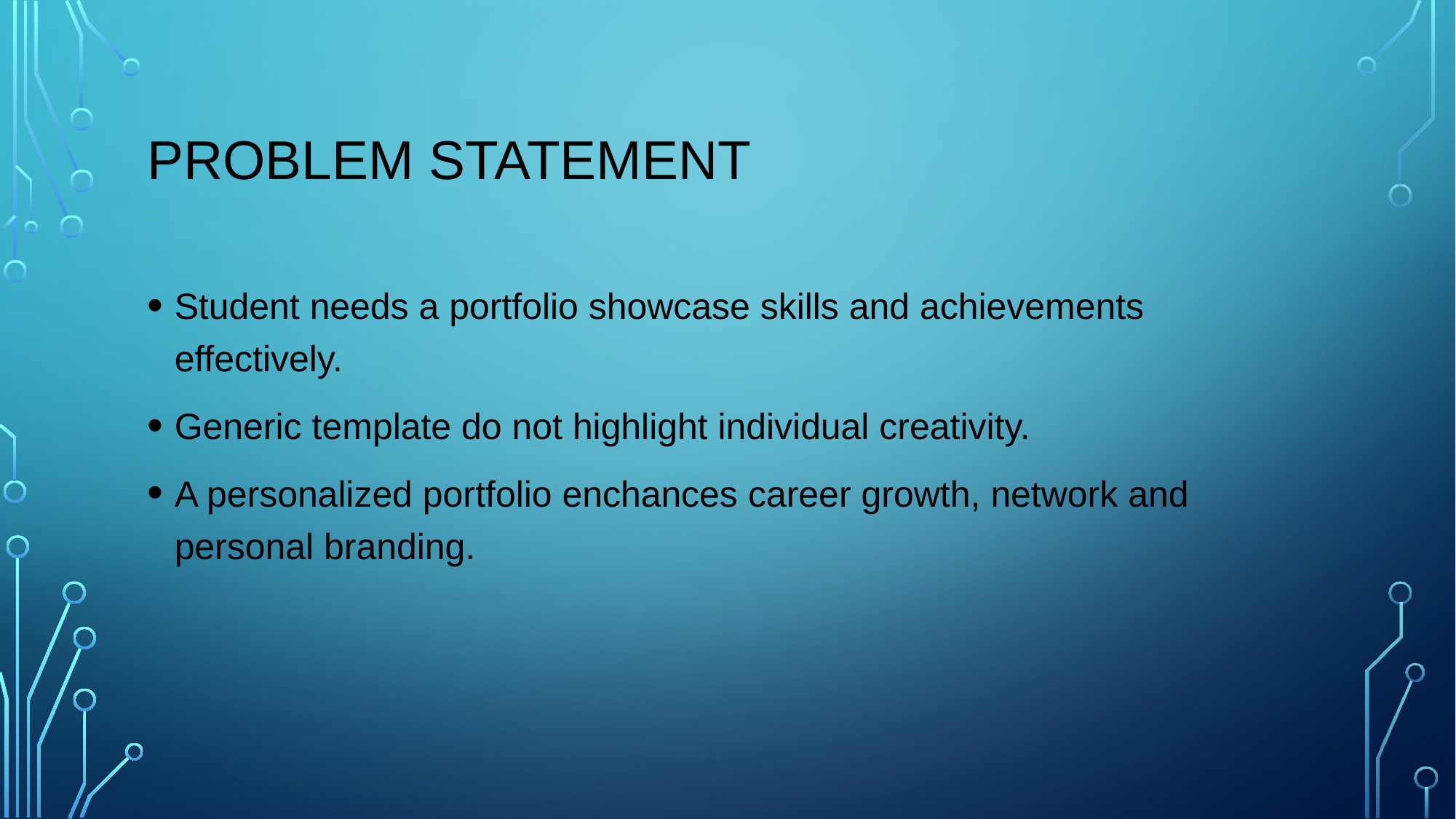

# Problem statement
Student needs a portfolio showcase skills and achievements effectively.
Generic template do not highlight individual creativity.
A personalized portfolio enchances career growth, network and personal branding.